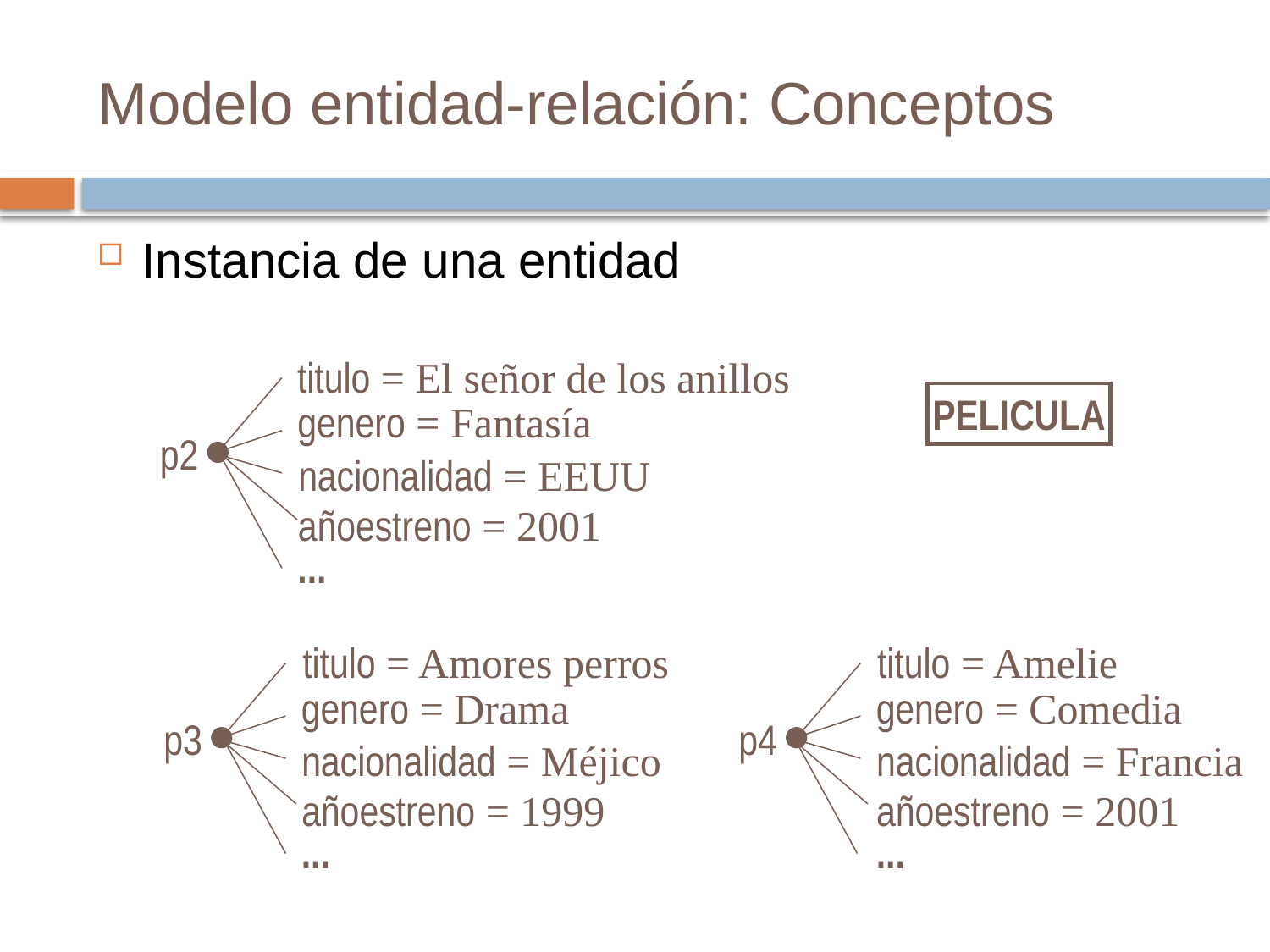

# Modelo entidad-relación: Conceptos
Instancia de una entidad
titulo = El señor de los anillos

genero = Fantasía
p2

nacionalidad = EEUU

añoestreno = 2001
...
PELICULA
titulo = Amores perros

genero = Drama
p3

nacionalidad = Méjico

añoestreno = 1999
...
titulo = Amelie

genero = Comedia
p4

nacionalidad = Francia

añoestreno = 2001
...